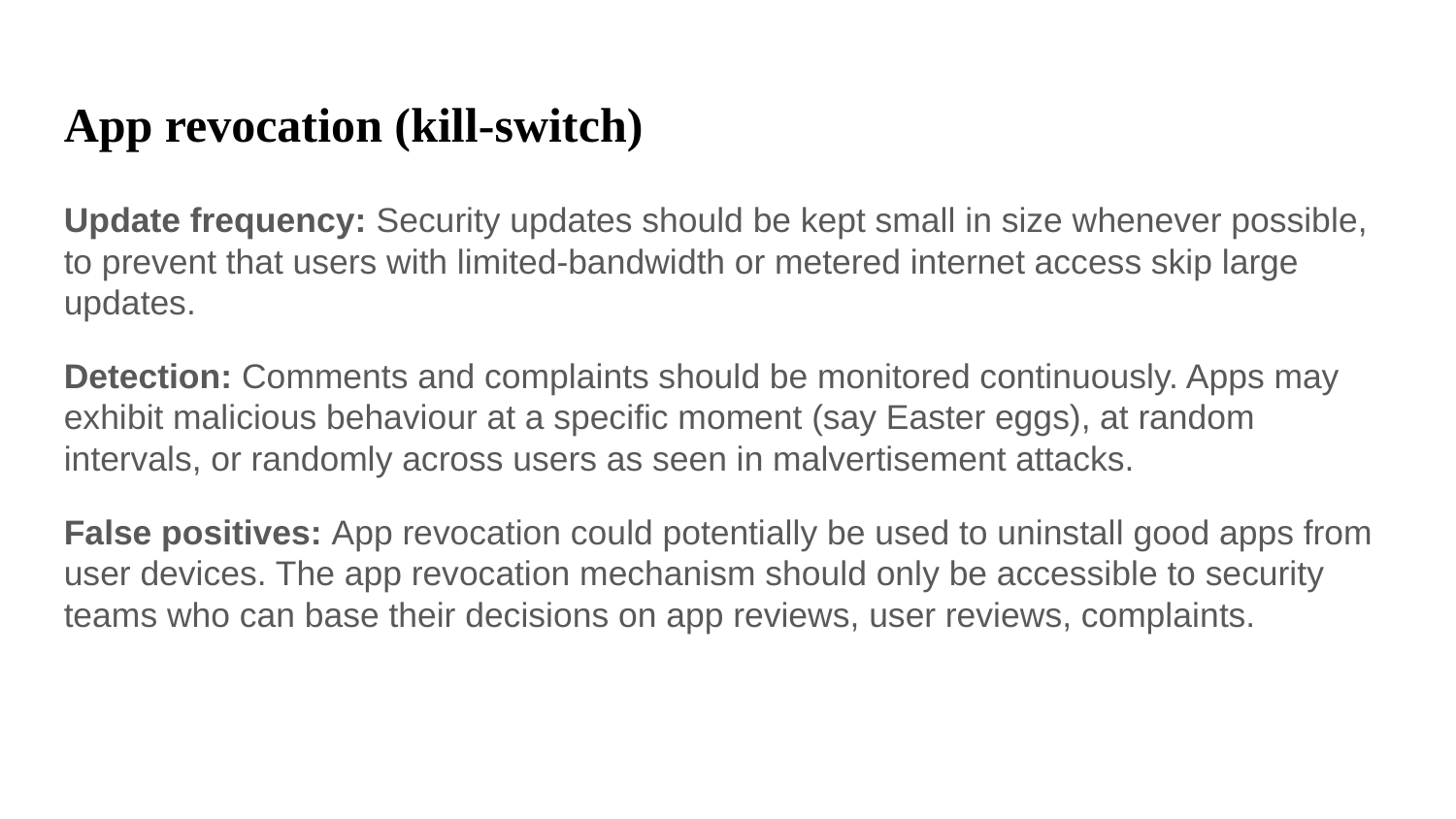

App revocation (kill-switch)
Update frequency: Security updates should be kept small in size whenever possible, to prevent that users with limited-bandwidth or metered internet access skip large updates.
Detection: Comments and complaints should be monitored continuously. Apps may exhibit malicious behaviour at a specific moment (say Easter eggs), at random intervals, or randomly across users as seen in malvertisement attacks.
False positives: App revocation could potentially be used to uninstall good apps from user devices. The app revocation mechanism should only be accessible to security teams who can base their decisions on app reviews, user reviews, complaints.